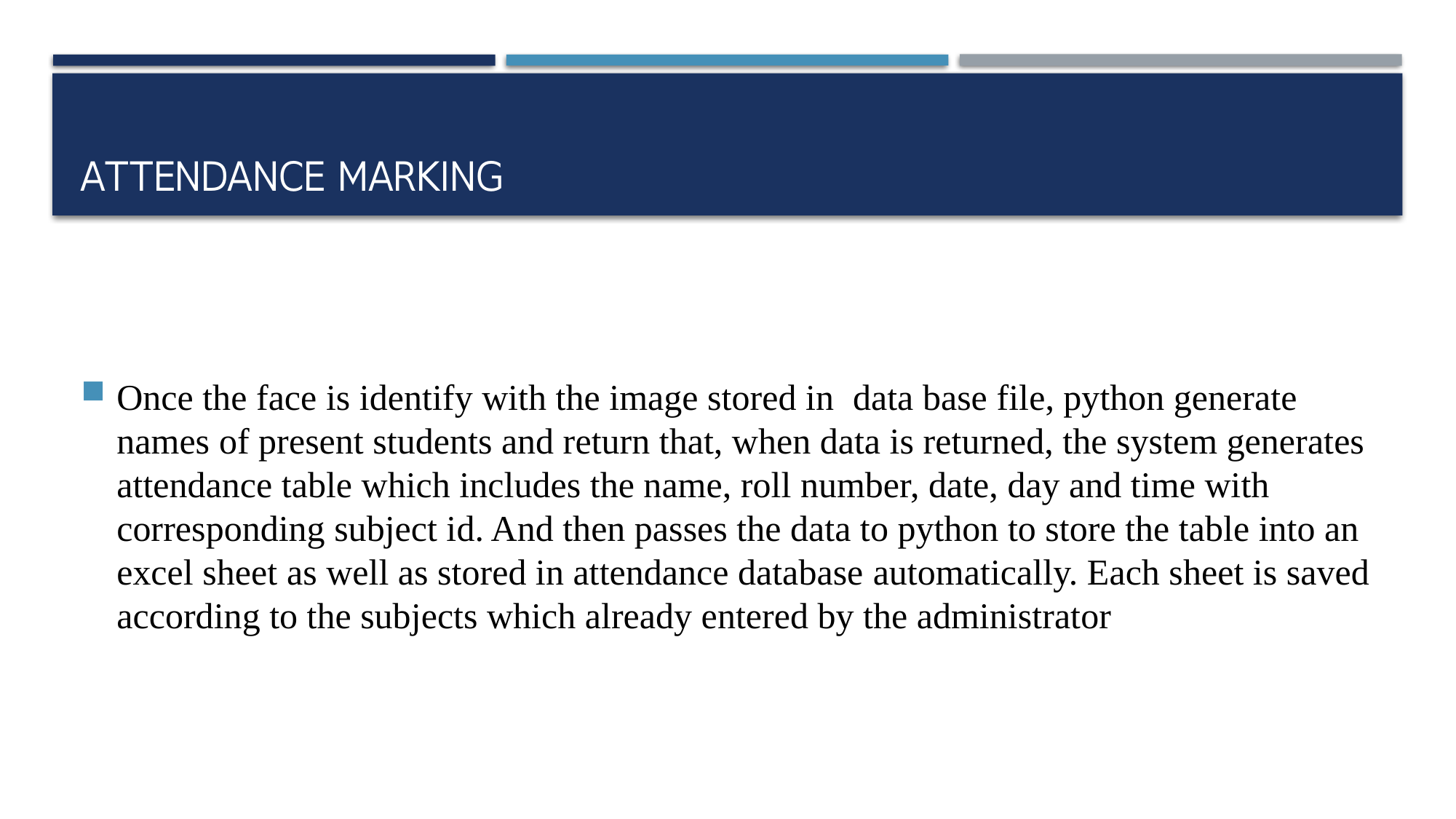

# Attendance marking

Once the face is identify with the image stored in  data base file, python generate names of present students and return that, when data is returned, the system generates attendance table which includes the name, roll number, date, day and time with corresponding subject id. And then passes the data to python to store the table into an excel sheet as well as stored in attendance database automatically. Each sheet is saved according to the subjects which already entered by the administrator